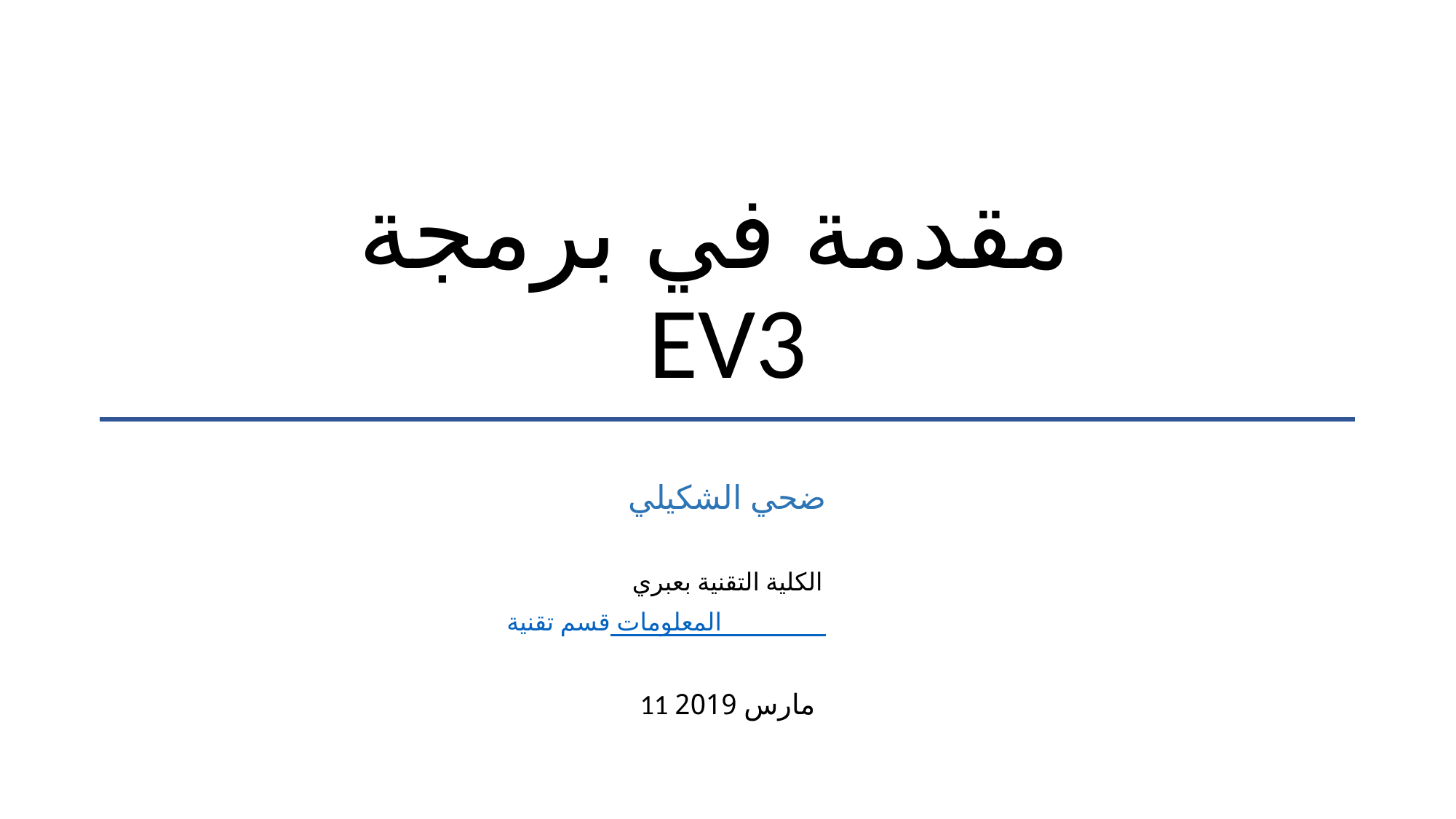

# مقدمة في برمجة EV3

ضحي الشكيلي

الكلية التقنية بعبري
 قسم تقنية المعلومات

11 مارس 2019